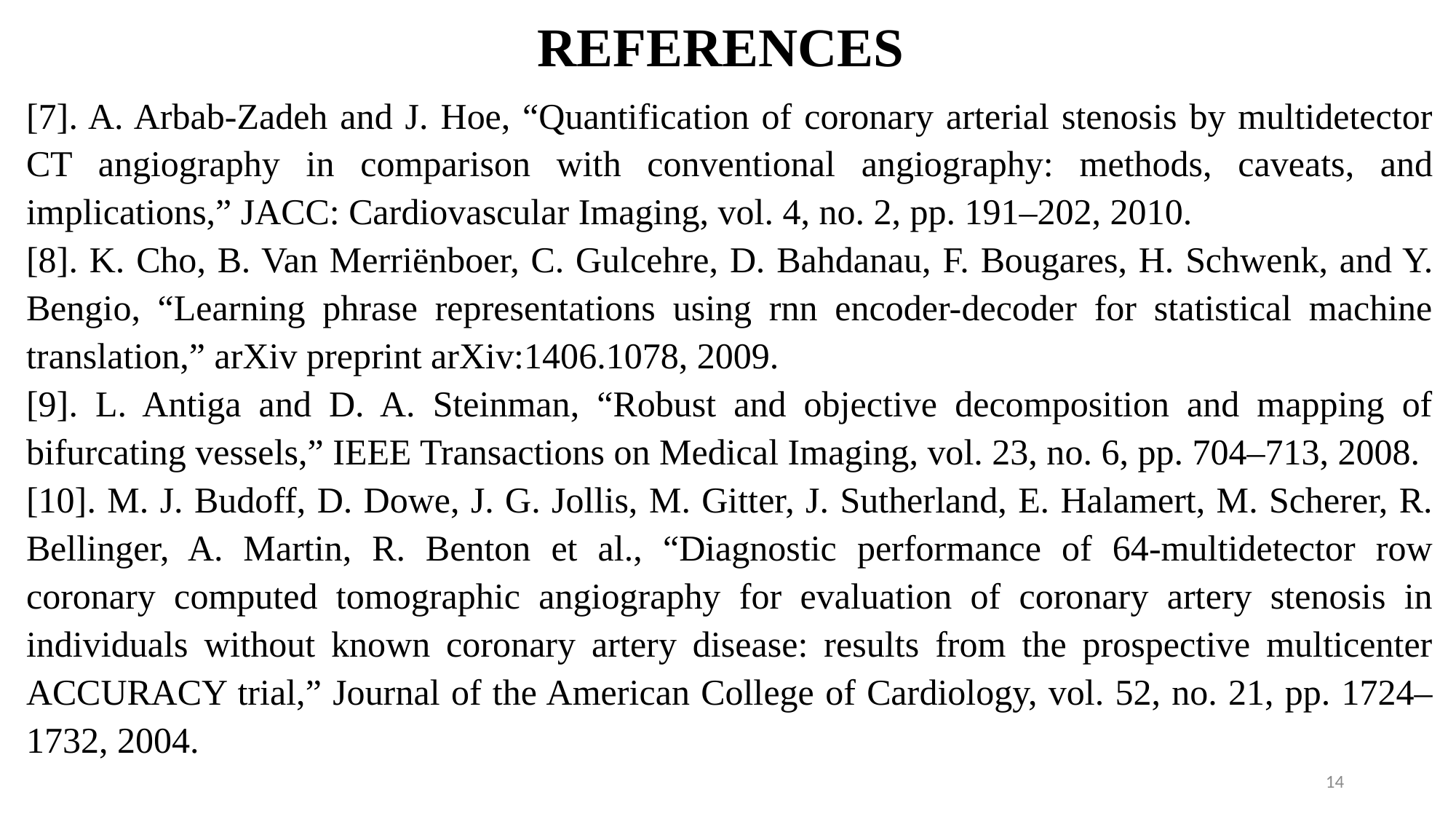

# REFERENCES
[7]. A. Arbab-Zadeh and J. Hoe, “Quantification of coronary arterial stenosis by multidetector CT angiography in comparison with conventional angiography: methods, caveats, and implications,” JACC: Cardiovascular Imaging, vol. 4, no. 2, pp. 191–202, 2010.
[8]. K. Cho, B. Van Merriënboer, C. Gulcehre, D. Bahdanau, F. Bougares, H. Schwenk, and Y. Bengio, “Learning phrase representations using rnn encoder-decoder for statistical machine translation,” arXiv preprint arXiv:1406.1078, 2009.
[9]. L. Antiga and D. A. Steinman, “Robust and objective decomposition and mapping of bifurcating vessels,” IEEE Transactions on Medical Imaging, vol. 23, no. 6, pp. 704–713, 2008.
[10]. M. J. Budoff, D. Dowe, J. G. Jollis, M. Gitter, J. Sutherland, E. Halamert, M. Scherer, R. Bellinger, A. Martin, R. Benton et al., “Diagnostic performance of 64-multidetector row coronary computed tomographic angiography for evaluation of coronary artery stenosis in individuals without known coronary artery disease: results from the prospective multicenter ACCURACY trial,” Journal of the American College of Cardiology, vol. 52, no. 21, pp. 1724–1732, 2004.

14